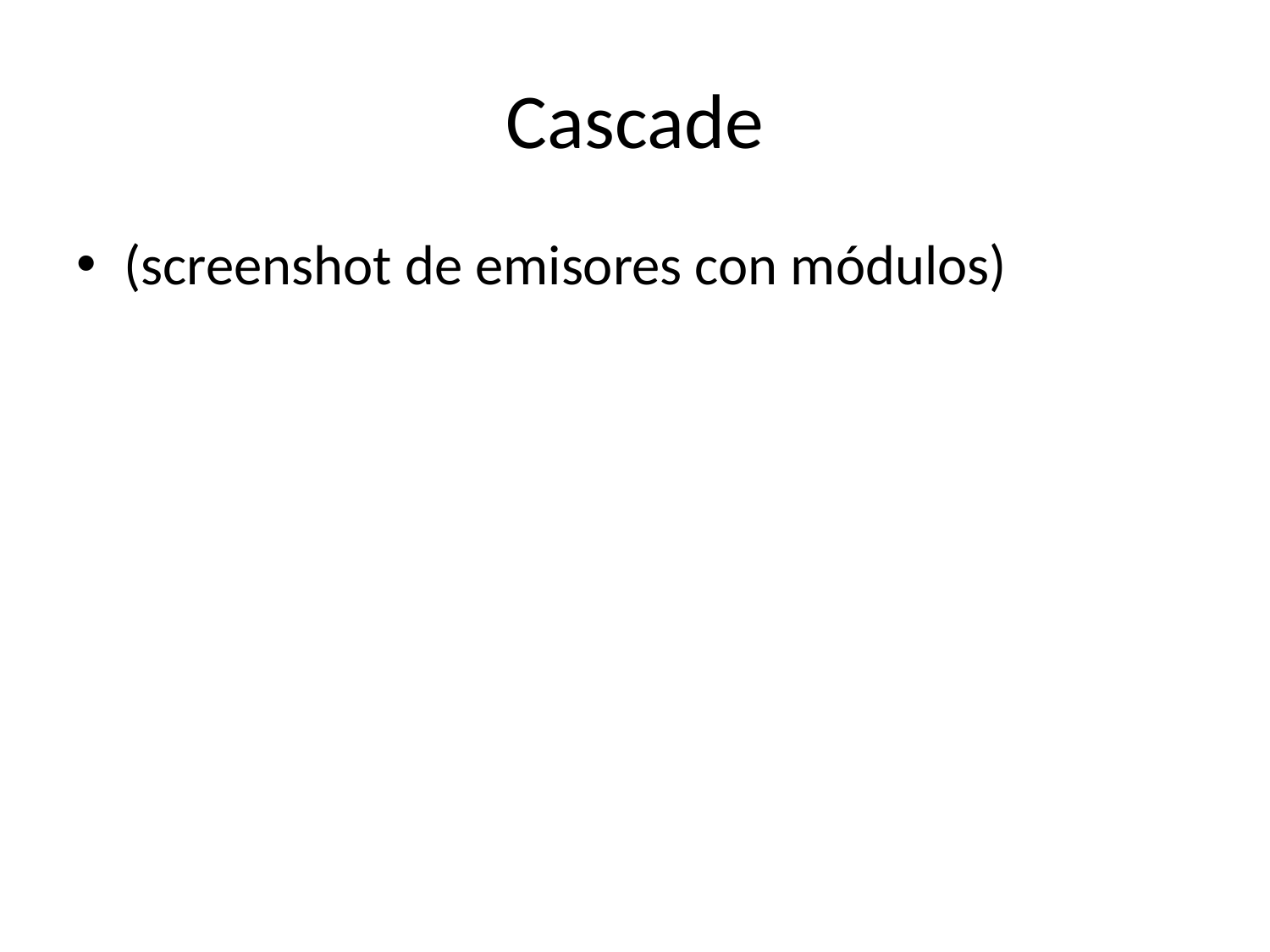

# Cascade
(screenshot de emisores con módulos)